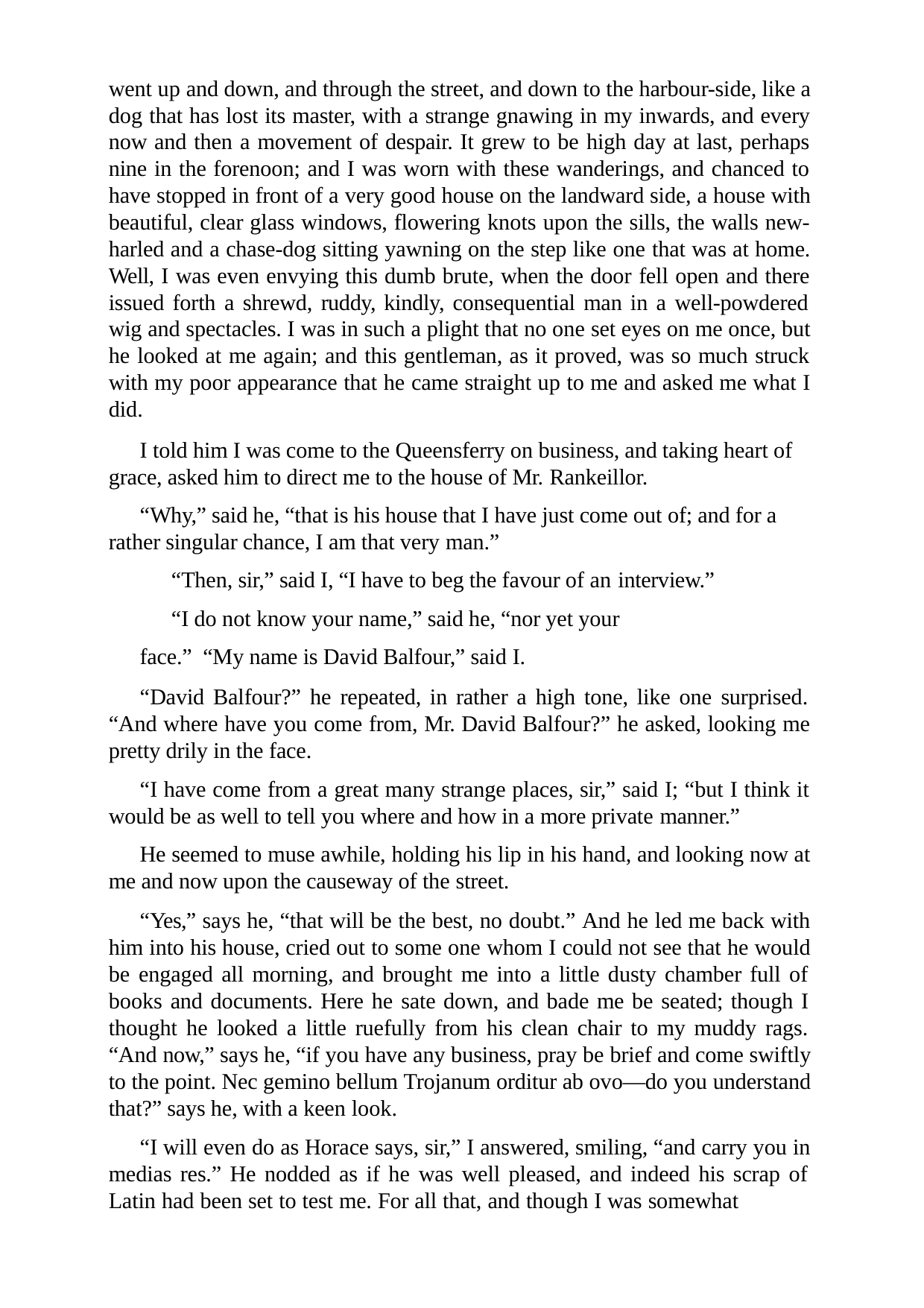

went up and down, and through the street, and down to the harbour-side, like a  dog that has lost its master, with a strange gnawing in my inwards, and every  now and then a movement of despair. It grew to be high day at last, perhaps  nine in the forenoon; and I was worn with these wanderings, and chanced to  have stopped in front of a very good house on the landward side, a house with  beautiful, clear glass windows, flowering knots upon the sills, the walls new-  harled and a chase-dog sitting yawning on the step like one that was at home.  Well, I was even envying this dumb brute, when the door fell open and there  issued forth a shrewd, ruddy, kindly, consequential man in a well-powdered  wig and spectacles. I was in such a plight that no one set eyes on me once, but  he looked at me again; and this gentleman, as it proved, was so much struck  with my poor appearance that he came straight up to me and asked me what I  did.
I told him I was come to the Queensferry on business, and taking heart of  grace, asked him to direct me to the house of Mr. Rankeillor.
“Why,” said he, “that is his house that I have just come out of; and for a  rather singular chance, I am that very man.”
“Then, sir,” said I, “I have to beg the favour of an interview.”
“I do not know your name,” said he, “nor yet your face.”  “My name is David Balfour,” said I.
“David Balfour?” he repeated, in rather a high tone, like one surprised.  “And where have you come from, Mr. David Balfour?” he asked, looking me  pretty drily in the face.
“I have come from a great many strange places, sir,” said I; “but I think it  would be as well to tell you where and how in a more private manner.”
He seemed to muse awhile, holding his lip in his hand, and looking now at  me and now upon the causeway of the street.
“Yes,” says he, “that will be the best, no doubt.” And he led me back with  him into his house, cried out to some one whom I could not see that he would  be engaged all morning, and brought me into a little dusty chamber full of  books and documents. Here he sate down, and bade me be seated; though I  thought he looked a little ruefully from his clean chair to my muddy rags.  “And now,” says he, “if you have any business, pray be brief and come swiftly  to the point. Nec gemino bellum Trojanum orditur ab ovo—do you understand  that?” says he, with a keen look.
“I will even do as Horace says, sir,” I answered, smiling, “and carry you in  medias res.” He nodded as if he was well pleased, and indeed his scrap of  Latin had been set to test me. For all that, and though I was somewhat